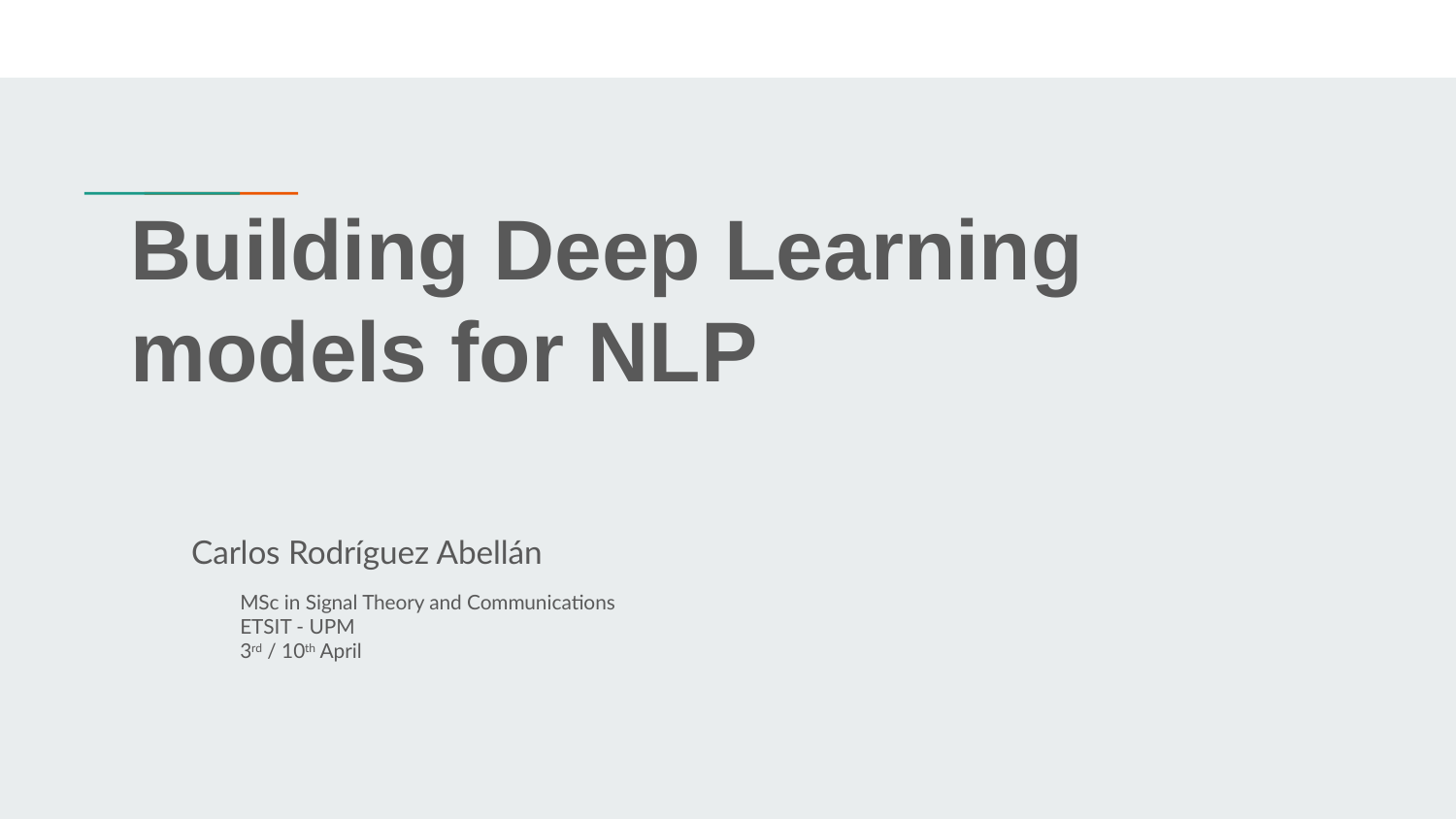

# Building Deep Learning
models for NLP
Carlos Rodríguez Abellán
MSc in Signal Theory and Communications
ETSIT - UPM
3rd / 10th April